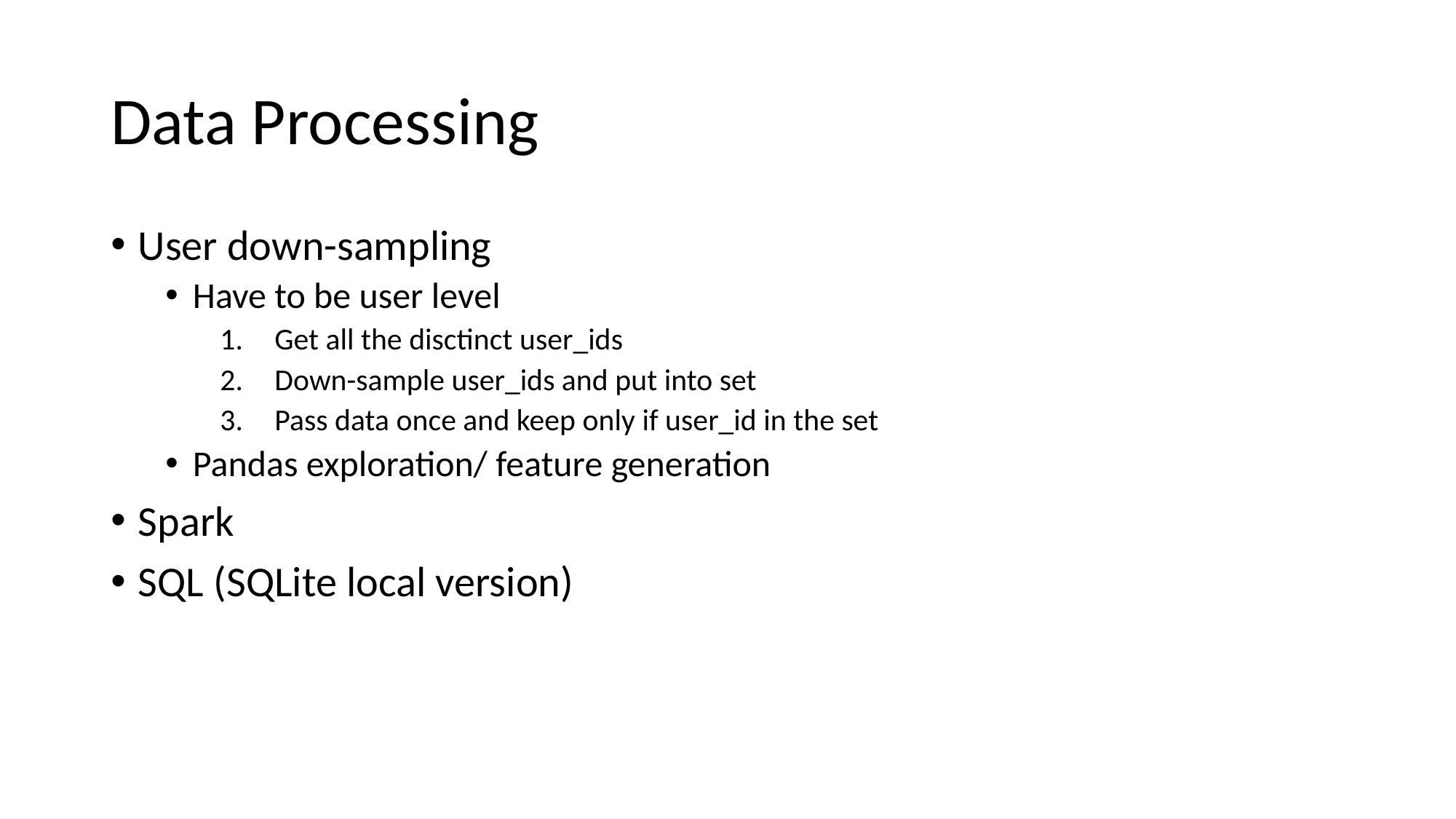

# Data Processing
User down-sampling
Have to be user level
Get all the disctinct user_ids
Down-sample user_ids and put into set
Pass data once and keep only if user_id in the set
Pandas exploration/ feature generation
Spark
SQL (SQLite local version)